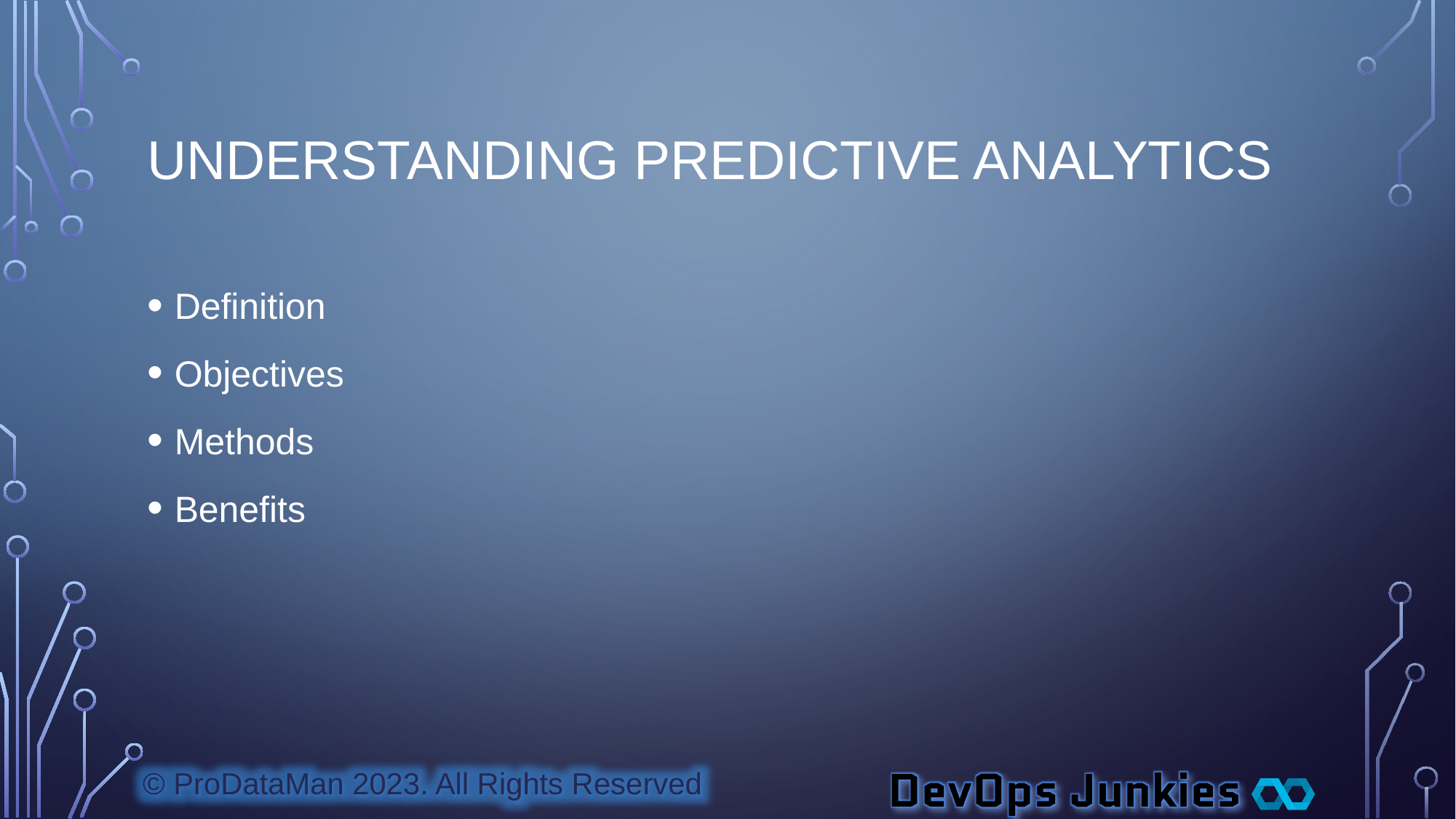

# Understanding Predictive Analytics
Definition
Objectives
Methods
Benefits